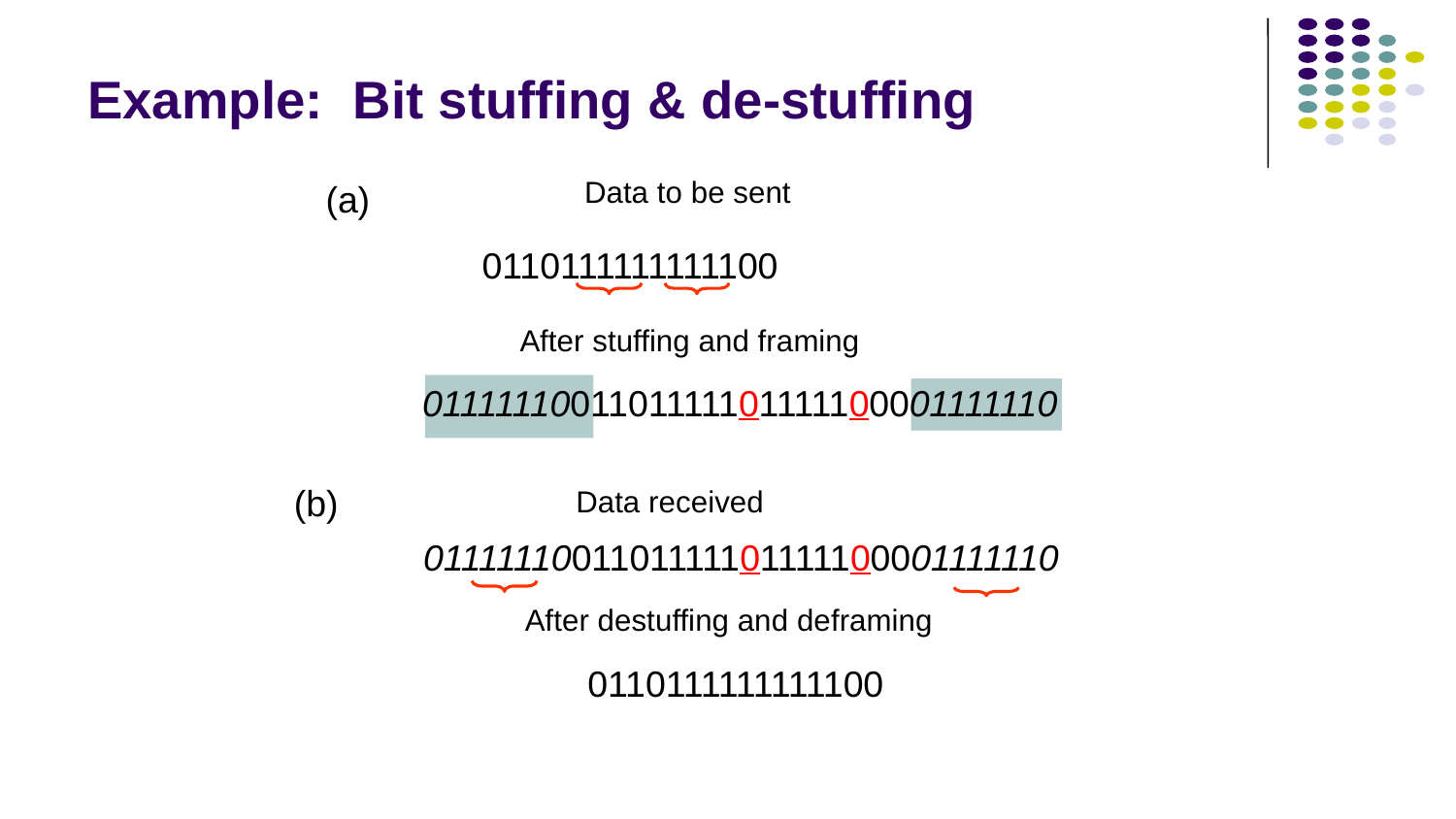

# Example:  Bit stuffing & de-stuffing
Data to be sent
(a)
0110111111111100

After stuffing and framing
0111111001101111101111100001111110

(b)
Data received
0111111001101111101111100001111110

After destuffing and deframing
0110111111111100